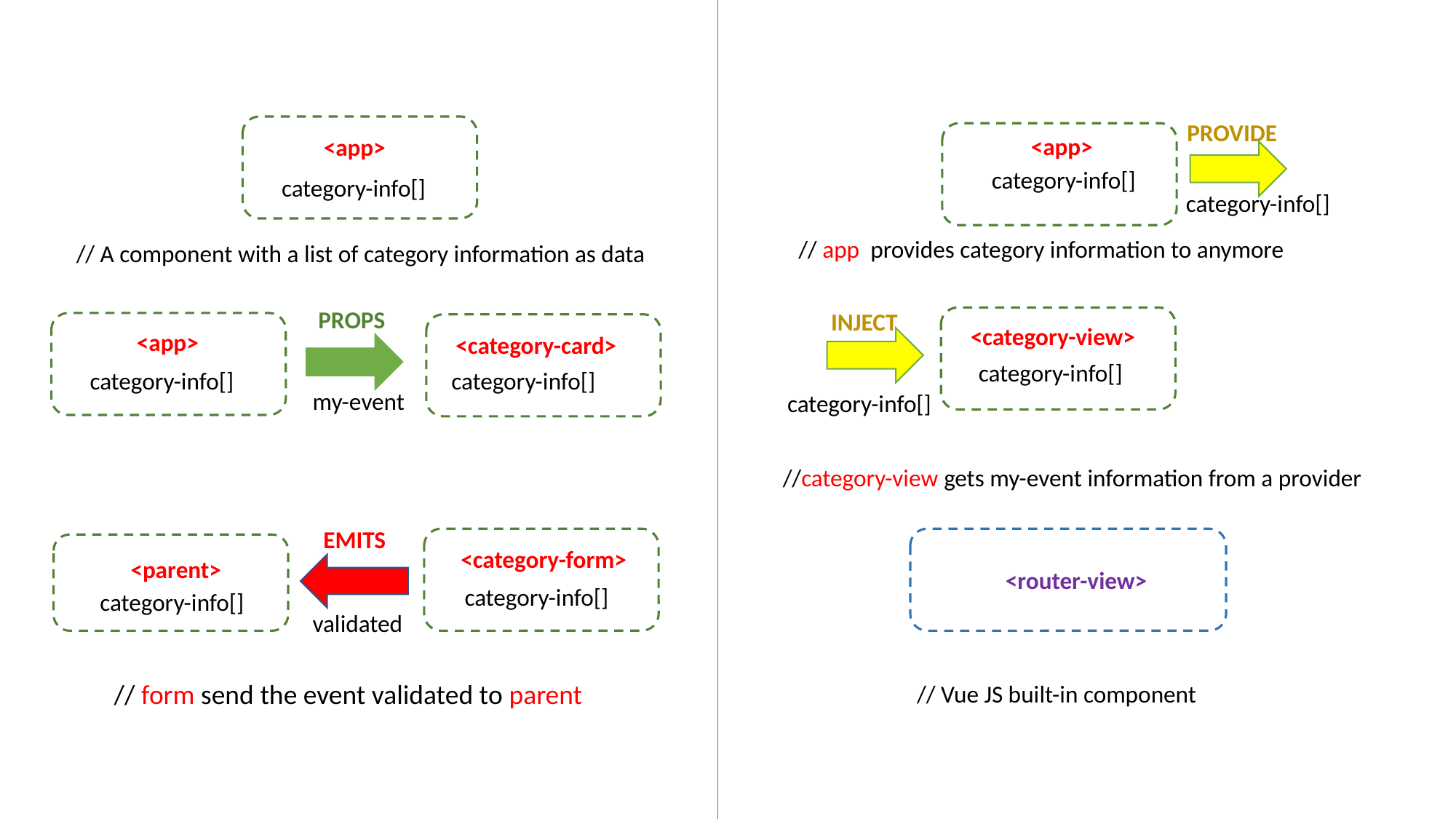

PROVIDE

<app>
<app>

category-info[]
category-info[]
category-info[]
// app  provides category information to anymore
// A component with a list of category information as data
PROPS
INJECT

<category-view>
<app>
<category-card>

category-info[]
category-info[]
category-info[]
my-event
category-info[]
//category-view gets my-event information from a provider
EMITS

<category-form>
<parent>

<router-view>
category-info[]
category-info[]
validated
// form send the event validated to parent
// Vue JS built-in component